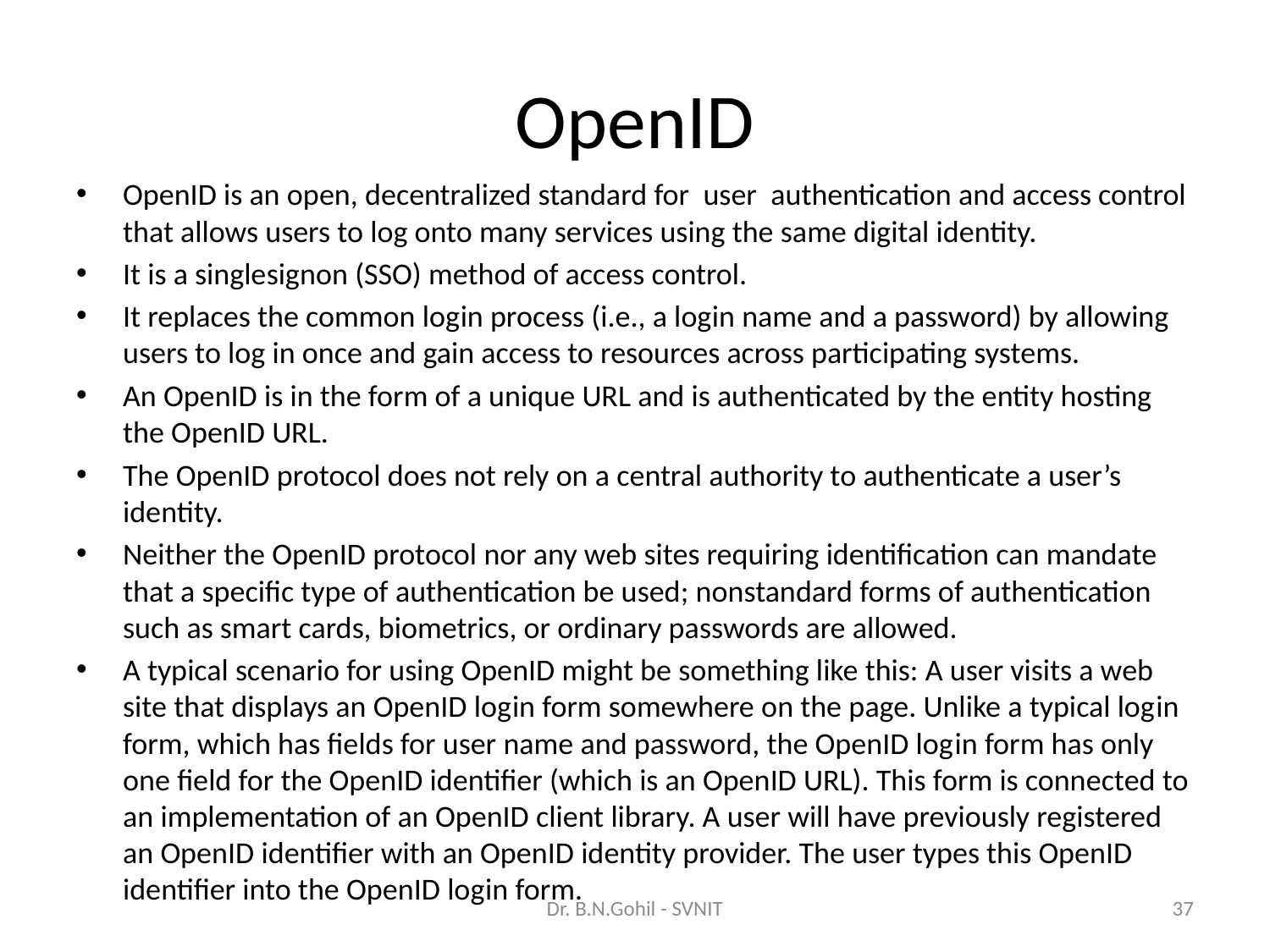

# OpenID
OpenID is an open, decentralized standard for  user  authentication and access control that allows users to log onto many services using the same digital identity.
It is a single­sign­on (SSO) method of access control.
It replaces the common log­in process (i.e., a log­in name and a password) by allowing users to log in once and gain access to resources across participating systems.
An OpenID is in the form of a unique URL and is authenticated by the entity hosting the OpenID URL.
The OpenID protocol does not rely on a central authority to authenticate a user’s identity.
Neither the OpenID protocol nor any web sites requiring identification can mandate that a specific type of authentication be used; nonstandard forms of authentication such as smart cards, biometrics, or ordinary passwords are allowed.
A typical scenario for using OpenID might be something like this: A user visits a web site that displays an OpenID log­in form somewhere on the page. Unlike a typical log­in form, which has fields for user name and password, the OpenID log­in form has only one field for the OpenID identifier (which is an OpenID URL). This form is connected to an implementation of an OpenID client library. A user will have previously registered an OpenID identifier with an OpenID identity provider. The user types this OpenID identifier into the OpenID log­in form.
Dr. B.N.Gohil - SVNIT
37